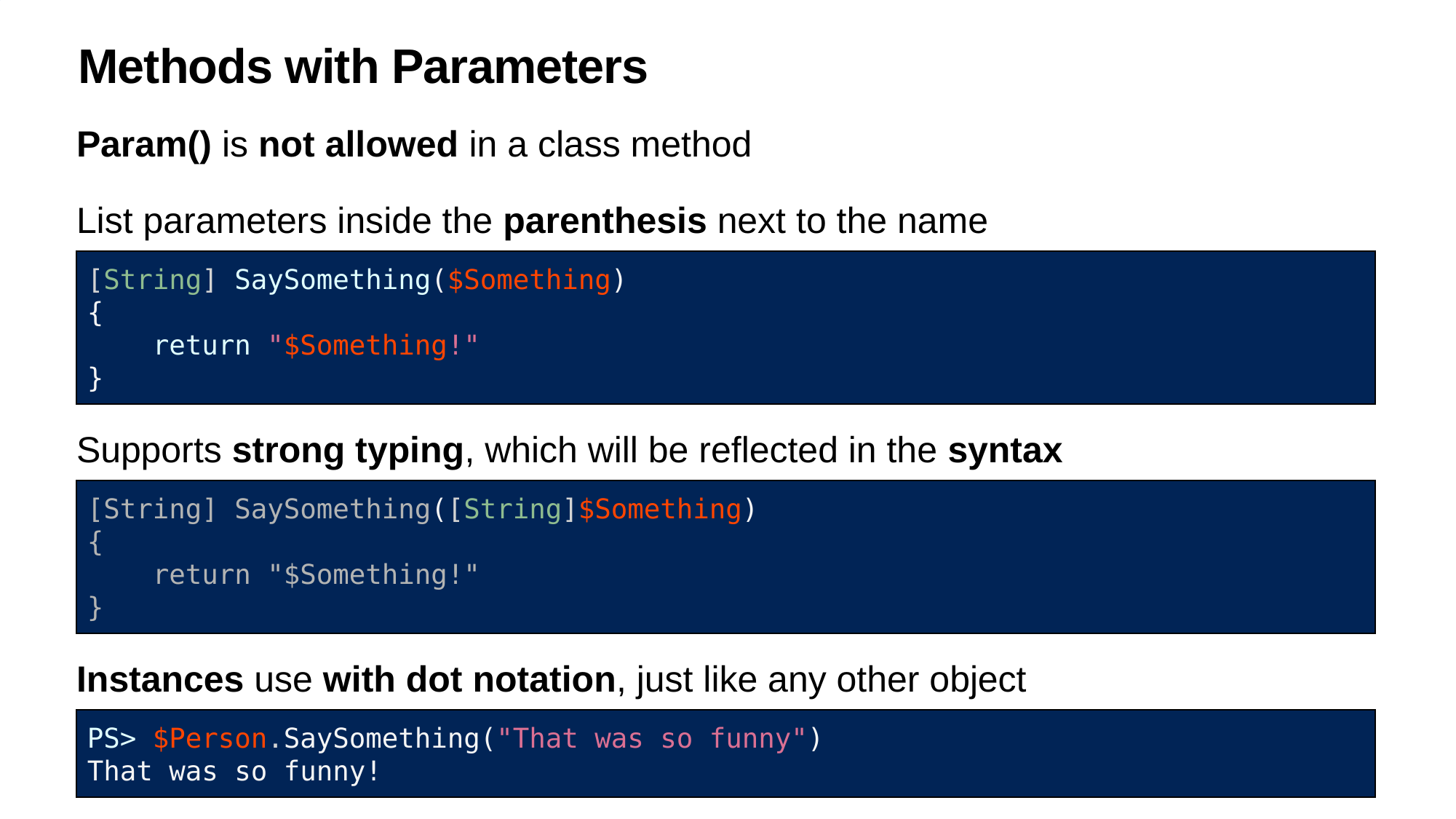

# Methods with Parameters
Param() is not allowed in a class method

List parameters inside the parenthesis next to the name
[String] SaySomething($Something)
{
    return "$Something!"
}
Supports strong typing, which will be reflected in the syntax
[String] SaySomething([String]$Something)
{
    return "$Something!"
}
Instances use with dot notation, just like any other object
PS> $Person.SaySomething("That was so funny")
That was so funny!